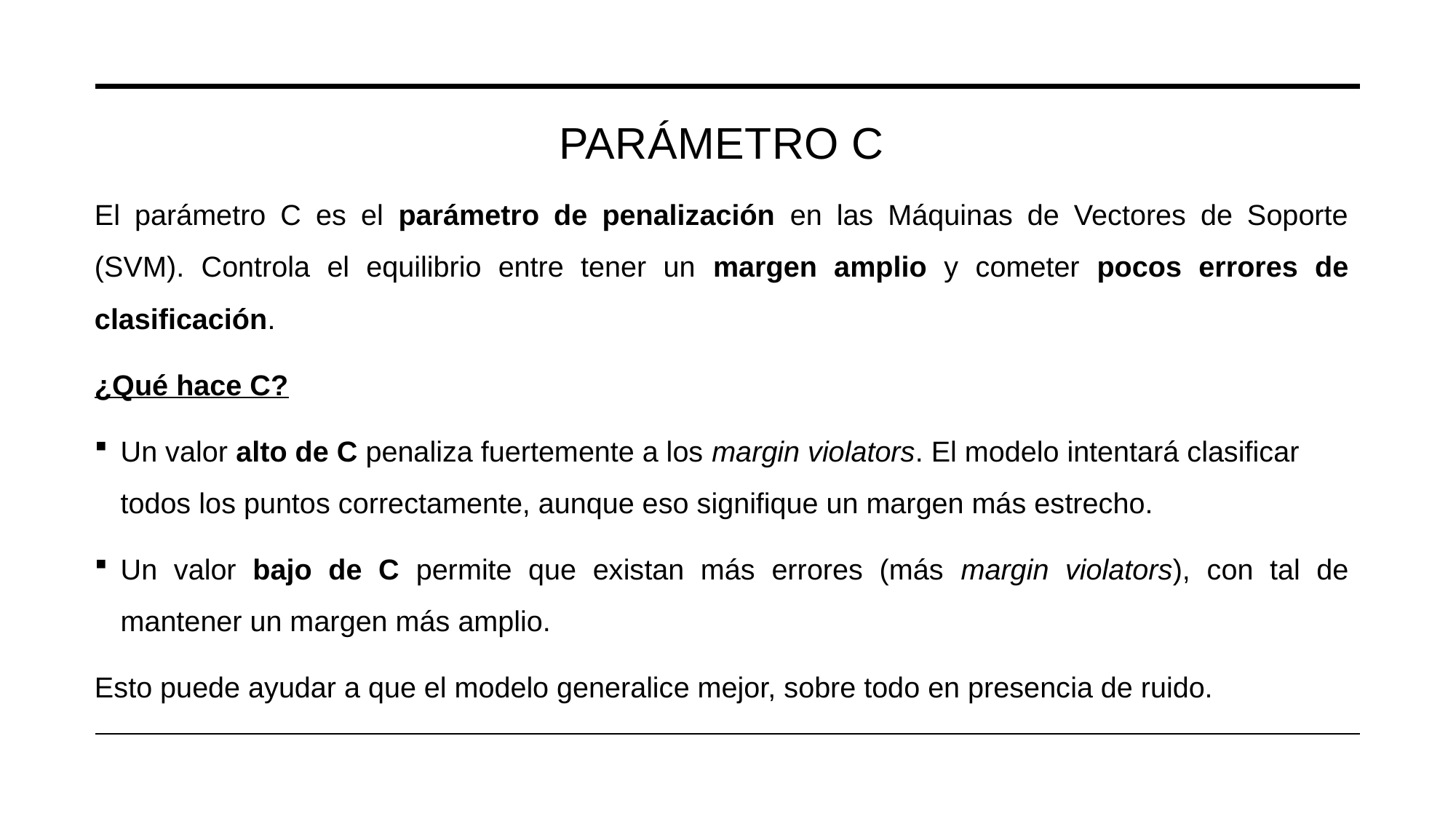

# PARÁMETRO C
El parámetro C es el parámetro de penalización en las Máquinas de Vectores de Soporte (SVM). Controla el equilibrio entre tener un margen amplio y cometer pocos errores de clasificación.
¿Qué hace C?
Un valor alto de C penaliza fuertemente a los margin violators. El modelo intentará clasificar todos los puntos correctamente, aunque eso signifique un margen más estrecho.
Un valor bajo de C permite que existan más errores (más margin violators), con tal de mantener un margen más amplio.
Esto puede ayudar a que el modelo generalice mejor, sobre todo en presencia de ruido.